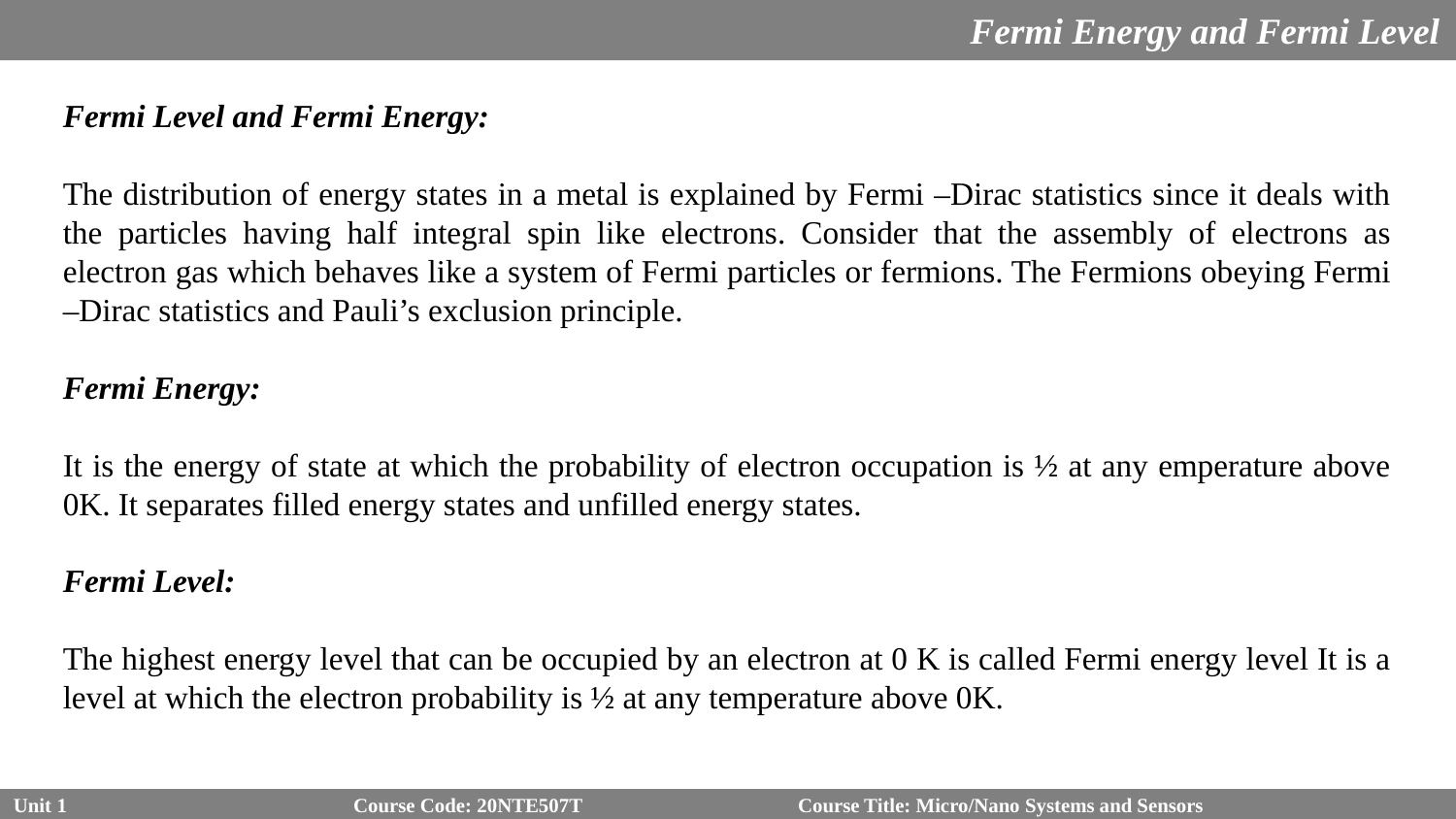

Fermi Energy and Fermi Level
Fermi Level and Fermi Energy:

The distribution of energy states in a metal is explained by Fermi –Dirac statistics since it deals with the particles having half integral spin like electrons. Consider that the assembly of electrons as electron gas which behaves like a system of Fermi particles or fermions. The Fermions obeying Fermi –Dirac statistics and Pauli’s exclusion principle.

Fermi Energy:

It is the energy of state at which the probability of electron occupation is ½ at any emperature above 0K. It separates filled energy states and unfilled energy states.

Fermi Level:

The highest energy level that can be occupied by an electron at 0 K is called Fermi energy level It is a level at which the electron probability is ½ at any temperature above 0K.